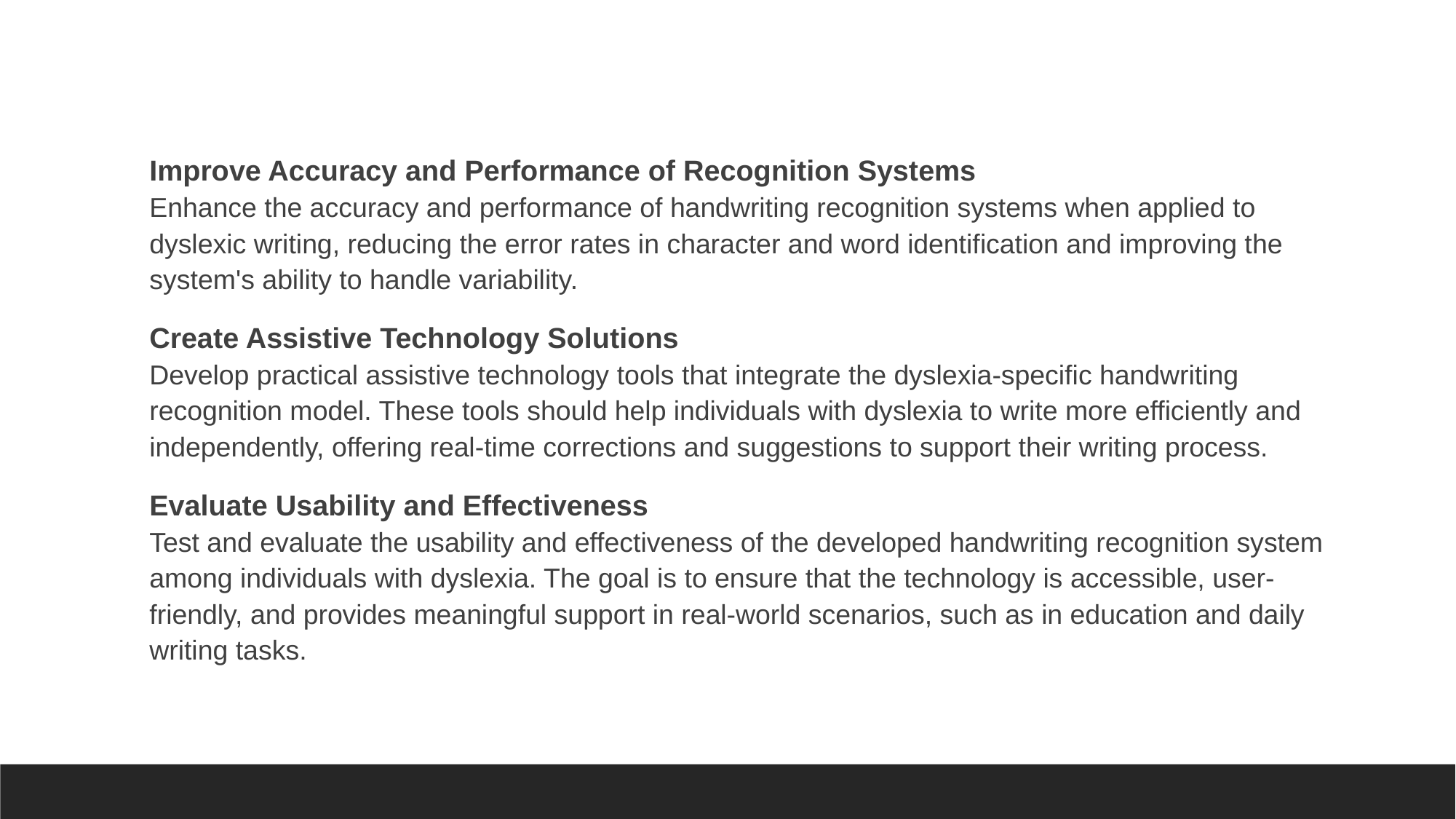

Improve Accuracy and Performance of Recognition Systems
Enhance the accuracy and performance of handwriting recognition systems when applied to dyslexic writing, reducing the error rates in character and word identification and improving the system's ability to handle variability.
Create Assistive Technology Solutions
Develop practical assistive technology tools that integrate the dyslexia-specific handwriting recognition model. These tools should help individuals with dyslexia to write more efficiently and independently, offering real-time corrections and suggestions to support their writing process.
Evaluate Usability and Effectiveness
Test and evaluate the usability and effectiveness of the developed handwriting recognition system among individuals with dyslexia. The goal is to ensure that the technology is accessible, user-friendly, and provides meaningful support in real-world scenarios, such as in education and daily writing tasks.